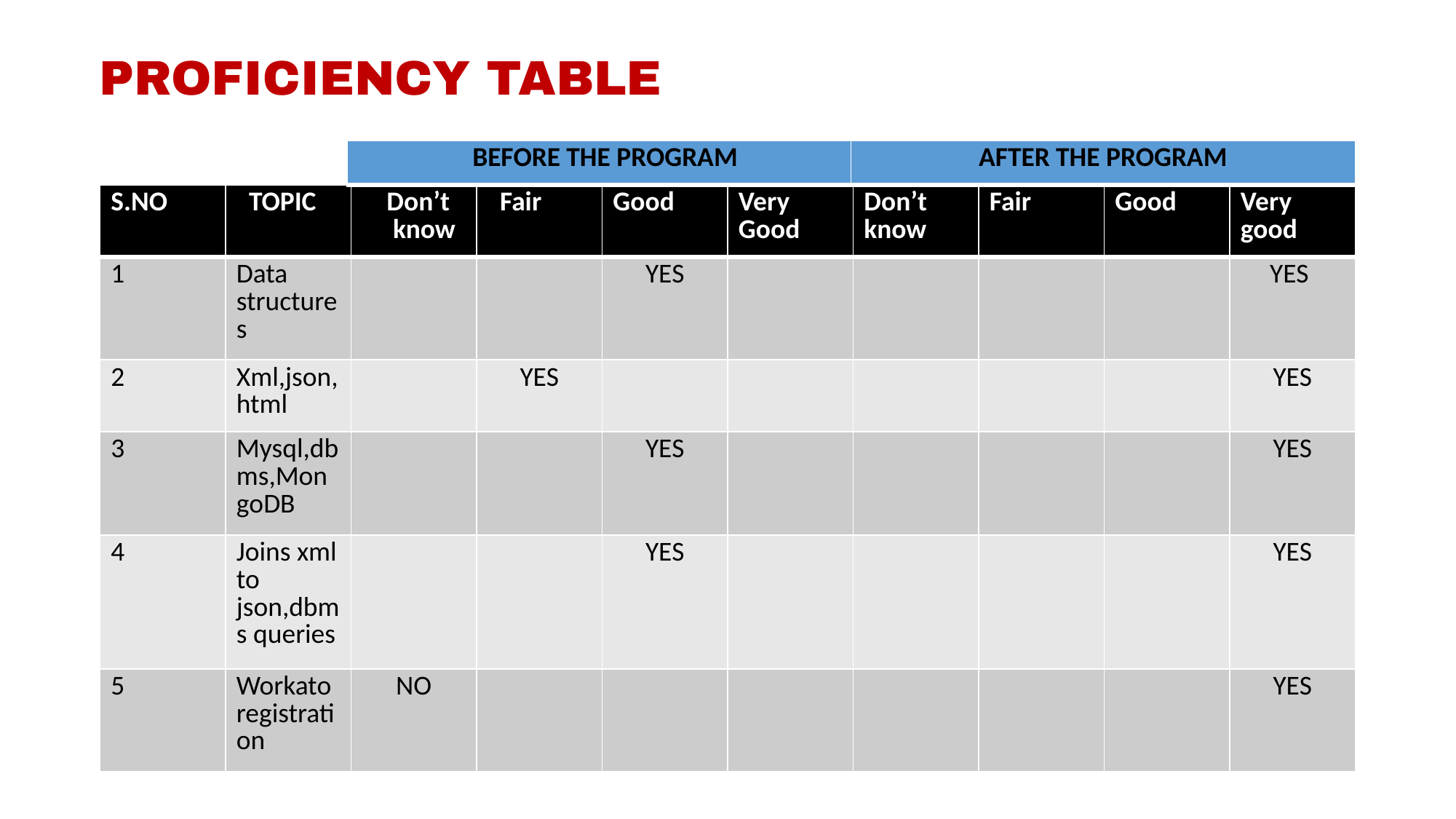

# PROFICIENCY TABLE
| BEFORE THE PROGRAM | AFTER THE PROGRAM |
| --- | --- |
| S.NO | TOPIC | Don’t know | Fair | Good | Very Good | Don’t know | Fair | Good | Very good |
| --- | --- | --- | --- | --- | --- | --- | --- | --- | --- |
| 1 | Data structures |  |  | YES |  |  |  |  | YES |
| 2 | Xml,json,html |  | YES |  |  |  |  |  | YES |
| 3 | Mysql,dbms,MongoDB |  |  | YES |  |  |  |  | YES |
| 4 | Joins xml to json,dbms queries |  |  | YES |  |  |  |  | YES |
| 5 | Workato registration | NO |  |  |  |  |  |  | YES |